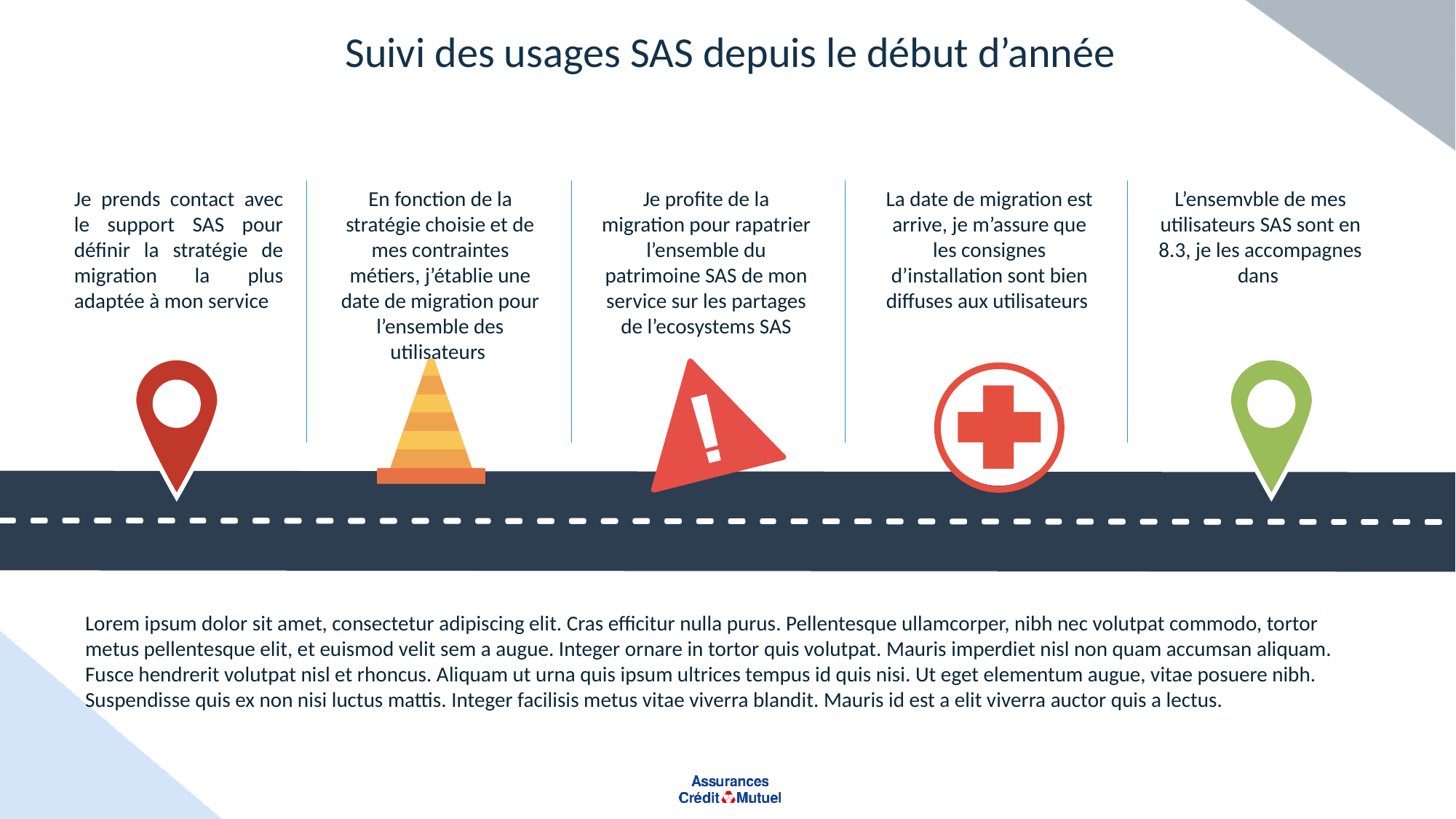

# Suivi des usages SAS depuis le début d’année
410
Je prends contact avec le support SAS pour définir la stratégie de migration la plus adaptée à mon service
En fonction de la stratégie choisie et de mes contraintes métiers, j’établie une date de migration pour l’ensemble des utilisateurs
Je profite de la migration pour rapatrier l’ensemble du patrimoine SAS de mon service sur les partages de l’ecosystems SAS
La date de migration est arrive, je m’assure que les consignes d’installation sont bien diffuses aux utilisateurs
L’ensemvble de mes utilisateurs SAS sont en 8.3, je les accompagnes dans
282
128

213
69
Lorem ipsum dolor sit amet, consectetur adipiscing elit. Cras efficitur nulla purus. Pellentesque ullamcorper, nibh nec volutpat commodo, tortor metus pellentesque elit, et euismod velit sem a augue. Integer ornare in tortor quis volutpat. Mauris imperdiet nisl non quam accumsan aliquam. Fusce hendrerit volutpat nisl et rhoncus. Aliquam ut urna quis ipsum ultrices tempus id quis nisi. Ut eget elementum augue, vitae posuere nibh. Suspendisse quis ex non nisi luctus mattis. Integer facilisis metus vitae viverra blandit. Mauris id est a elit viverra auctor quis a lectus.